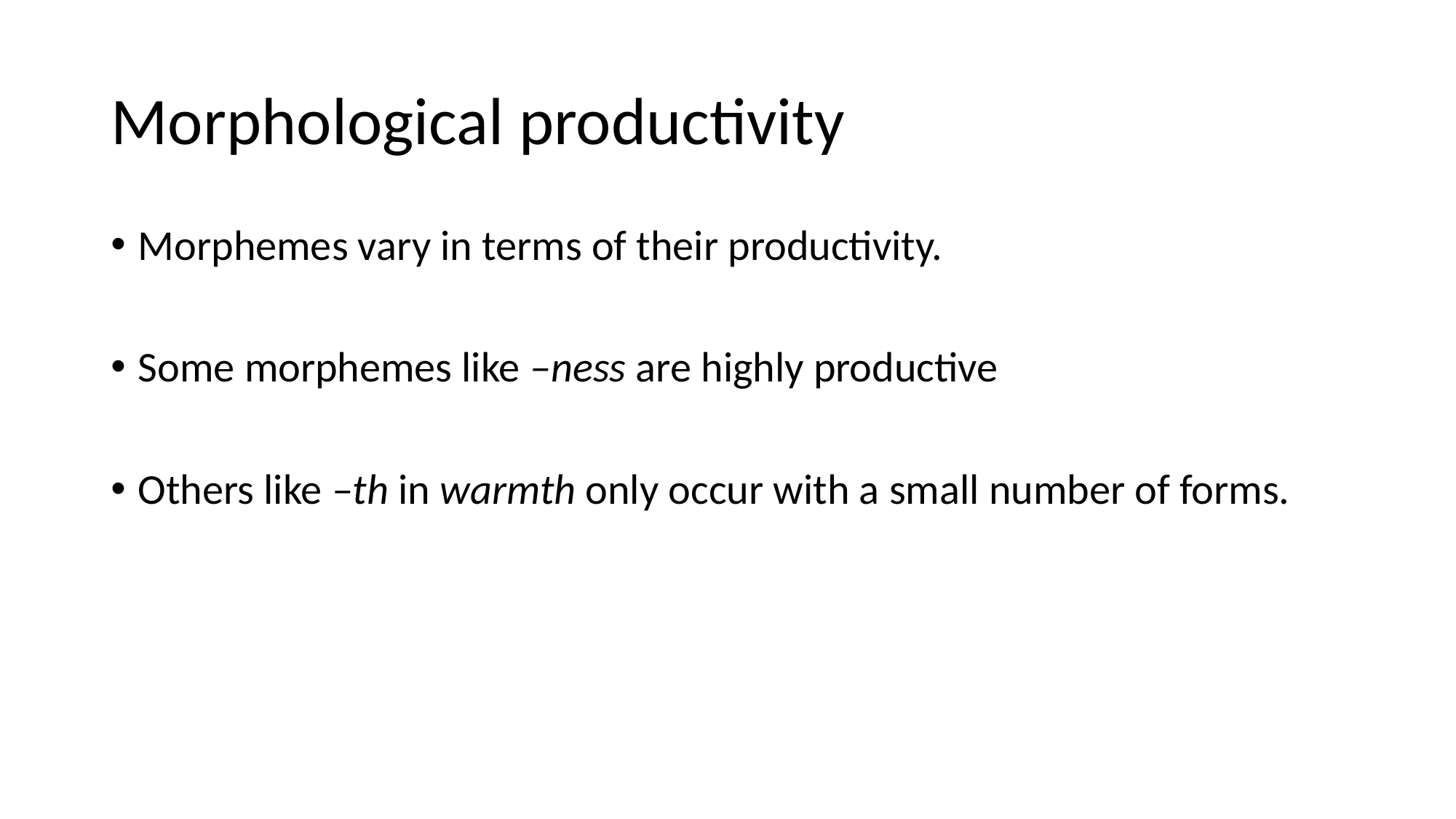

# Morphological productivity
Morphemes vary in terms of their productivity.

Some morphemes like –ness are highly productive

Others like –th in warmth only occur with a small number of forms.